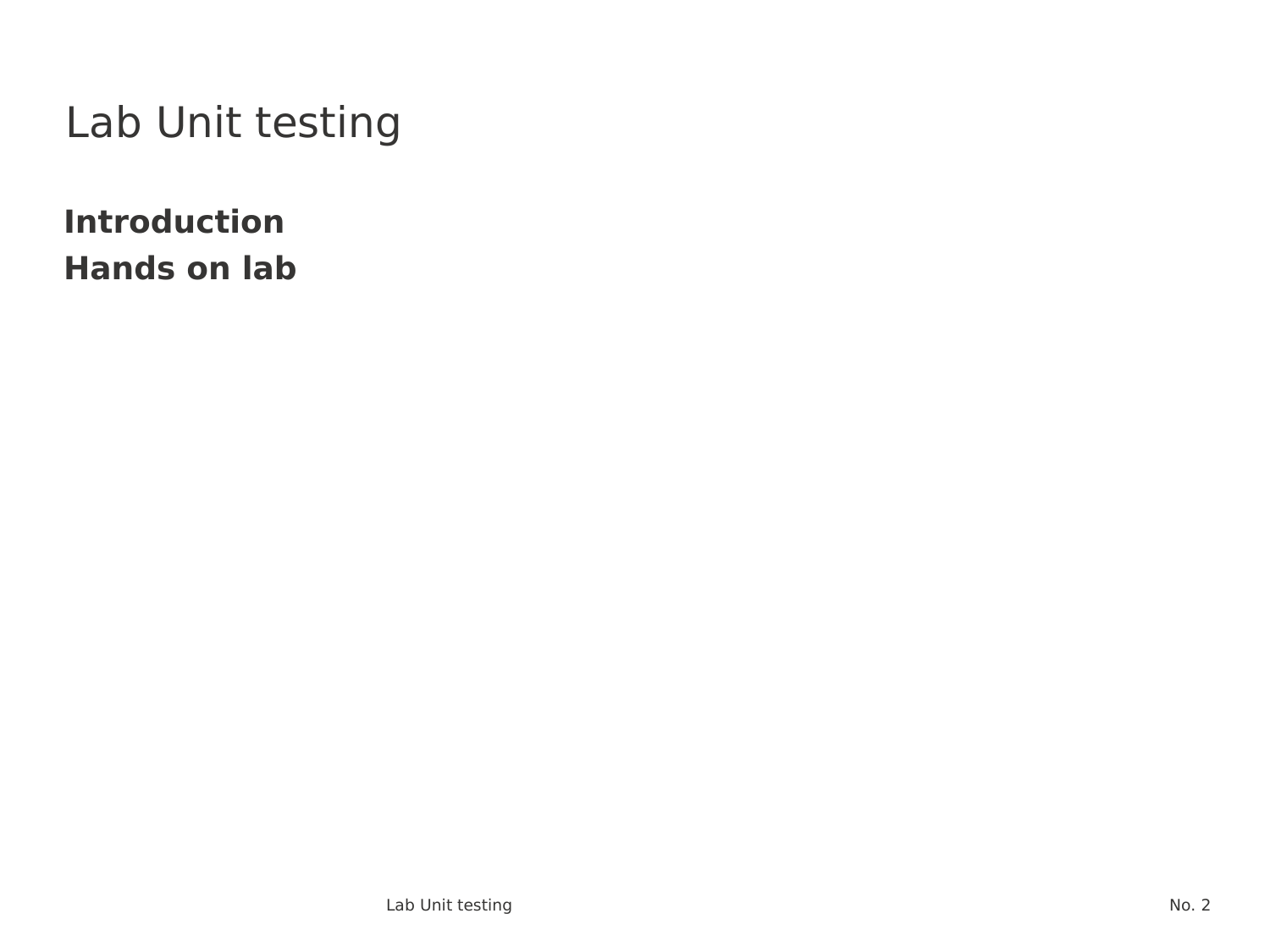

# Lab Unit testing
Introduction
Hands on lab

Lab Unit testing
No. 2